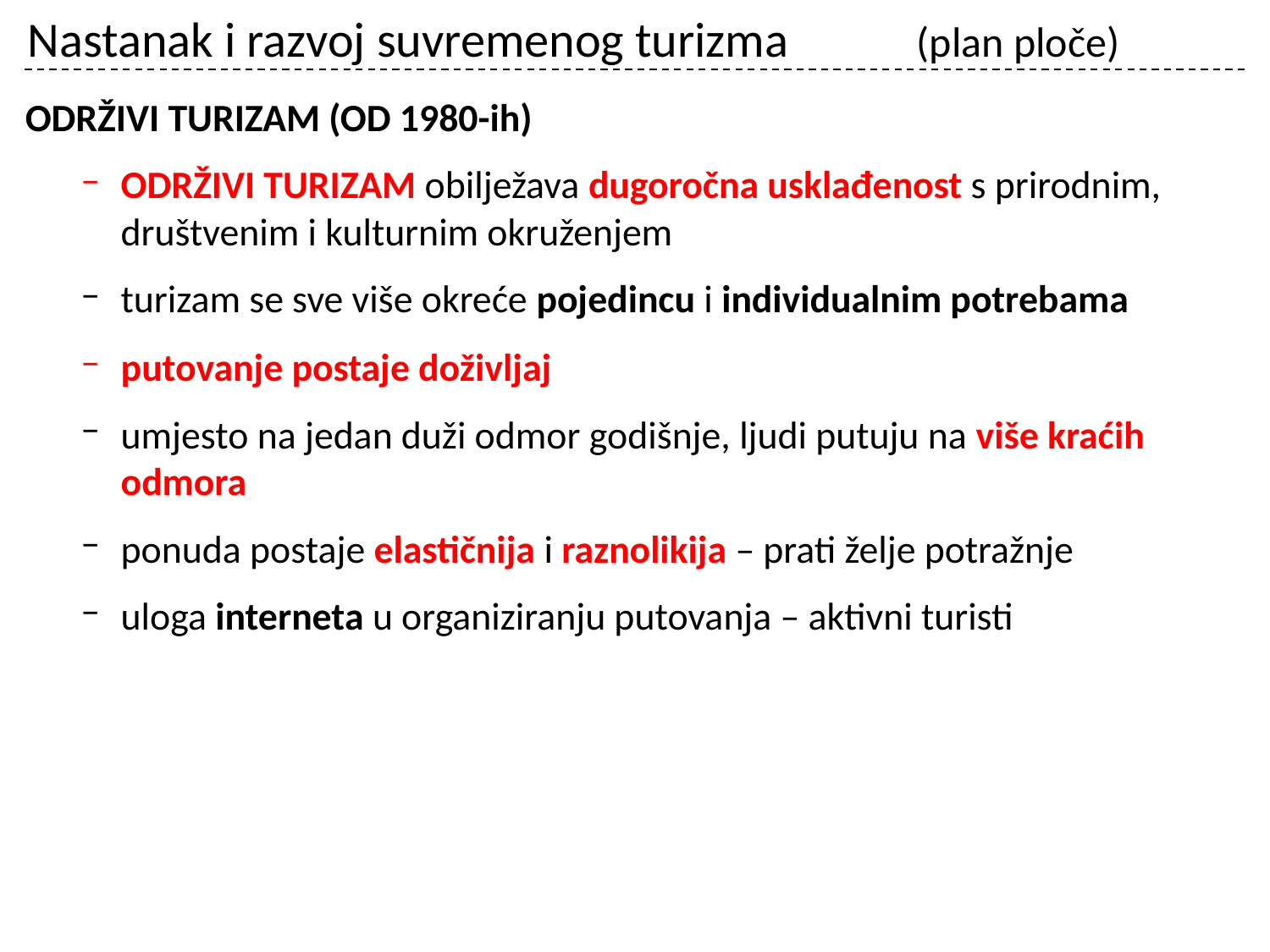

# Nastanak i razvoj suvremenog turizma		(plan ploče)
ODRŽIVI TURIZAM (OD 1980-ih)
ODRŽIVI TURIZAM obilježava dugoročna usklađenost s prirodnim, društvenim i kulturnim okruženjem
turizam se sve više okreće pojedincu i individualnim potrebama
putovanje postaje doživljaj
umjesto na jedan duži odmor godišnje, ljudi putuju na više kraćih odmora
ponuda postaje elastičnija i raznolikija – prati želje potražnje
uloga interneta u organiziranju putovanja – aktivni turisti